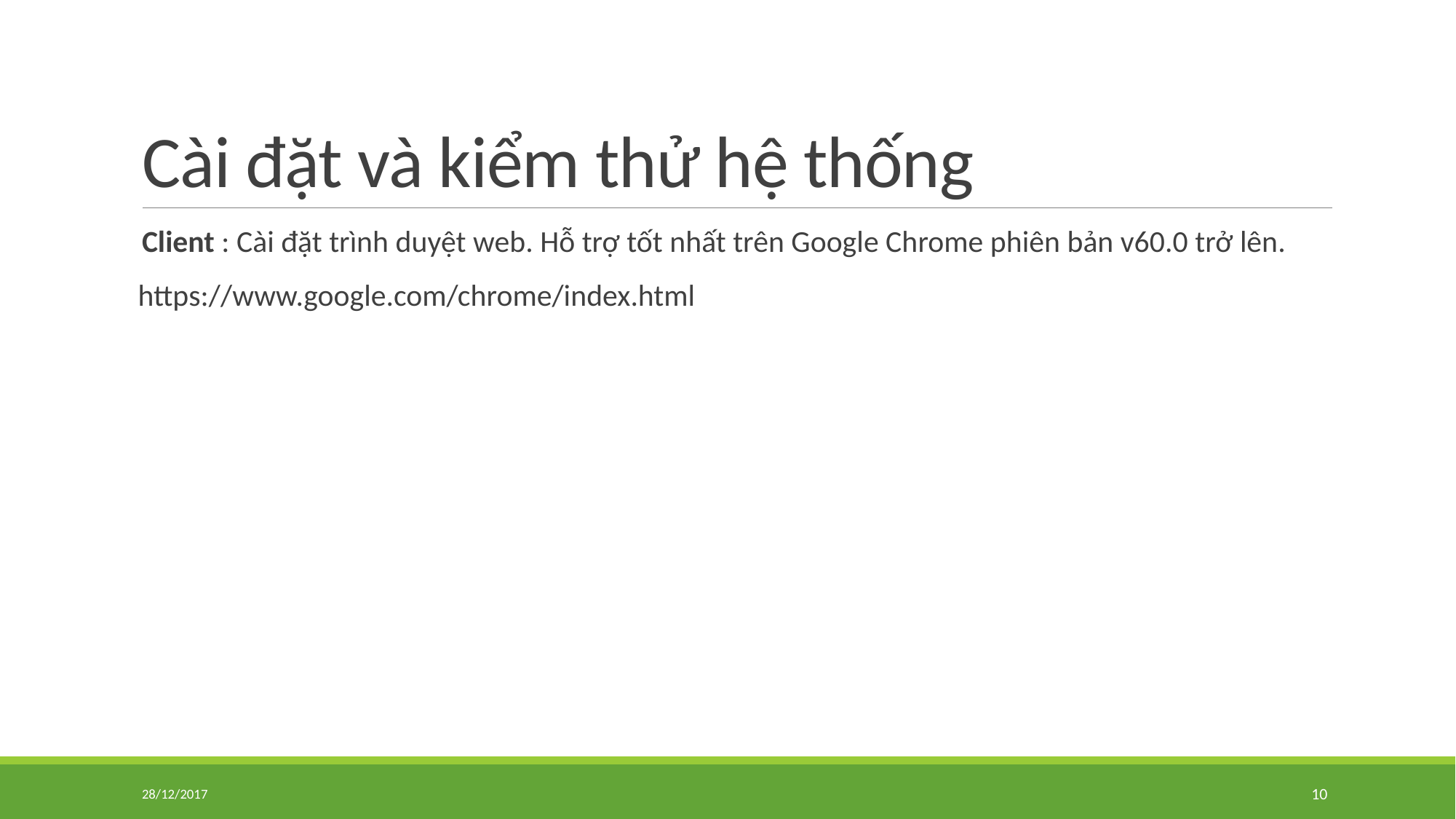

# Cài đặt và kiểm thử hệ thống
Client : Cài đặt trình duyệt web. Hỗ trợ tốt nhất trên Google Chrome phiên bản v60.0 trở lên.
 https://www.google.com/chrome/index.html
28/12/2017
10